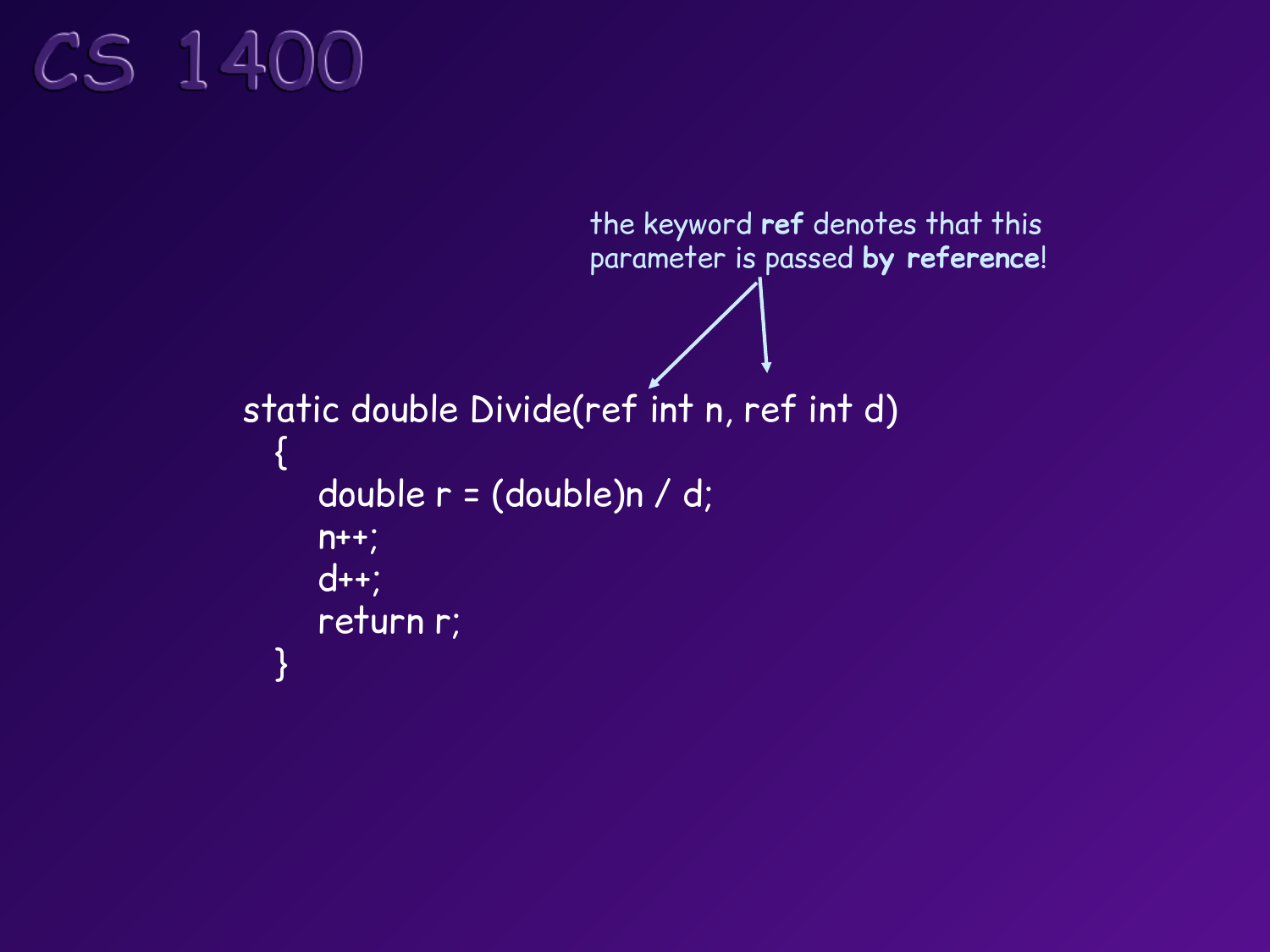

the keyword ref denotes that this
parameter is passed by reference!

 static double Divide(ref int n, ref int d)
    {
        double r = (double)n / d;
        n++;
        d++;
        return r;
    }